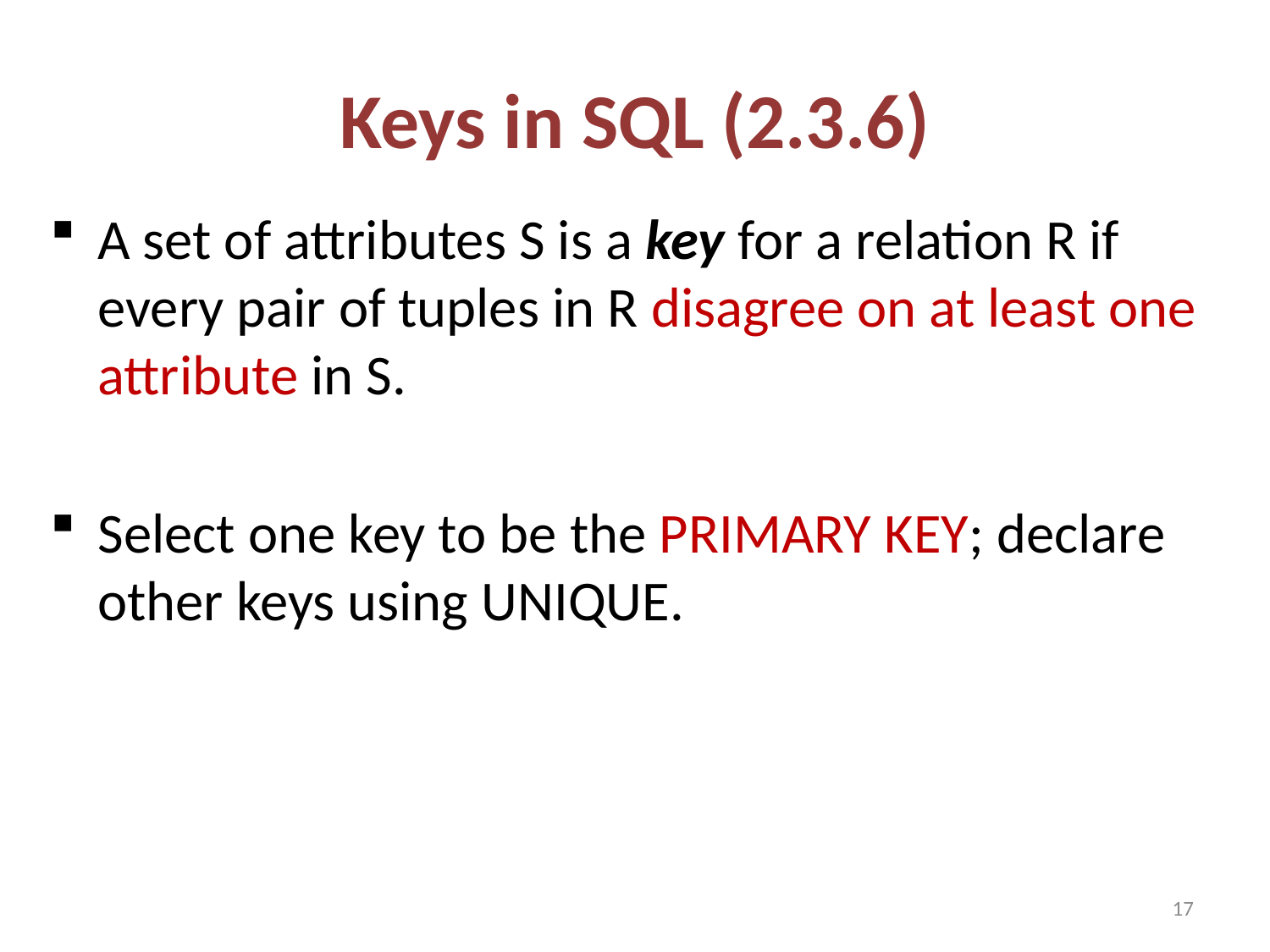

# Keys in SQL (2.3.6)
A set of attributes S is a key for a relation R if every pair of tuples in R disagree on at least one attribute in S.

Select one key to be the PRIMARY KEY; declare other keys using UNIQUE.
17